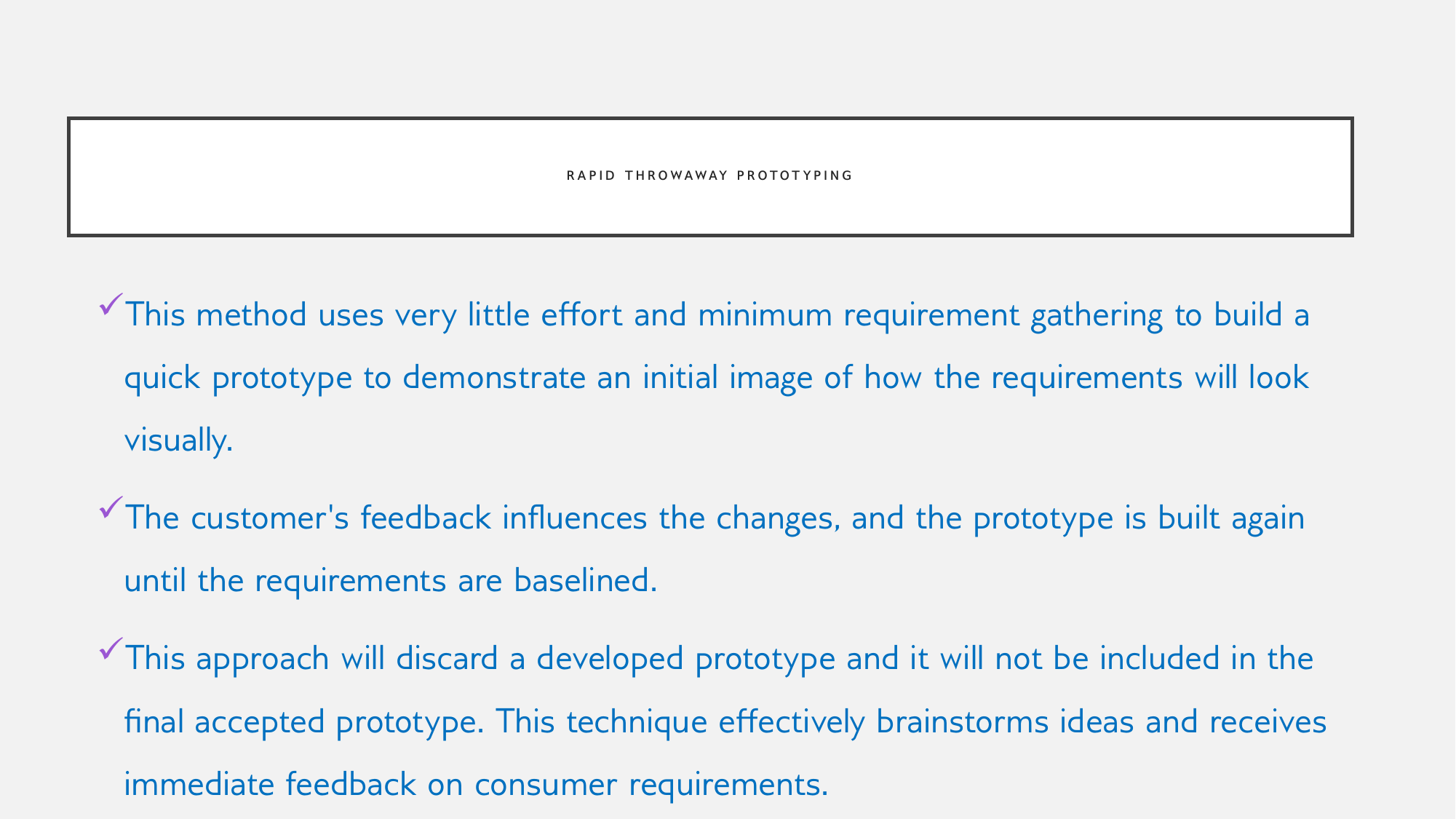

# Rapid Throwaway Prototyping
This method uses very little effort and minimum requirement gathering to build a quick prototype to demonstrate an initial image of how the requirements will look visually.
The customer's feedback influences the changes, and the prototype is built again until the requirements are baselined.
This approach will discard a developed prototype and it will not be included in the final accepted prototype. This technique effectively brainstorms ideas and receives immediate feedback on consumer requirements.